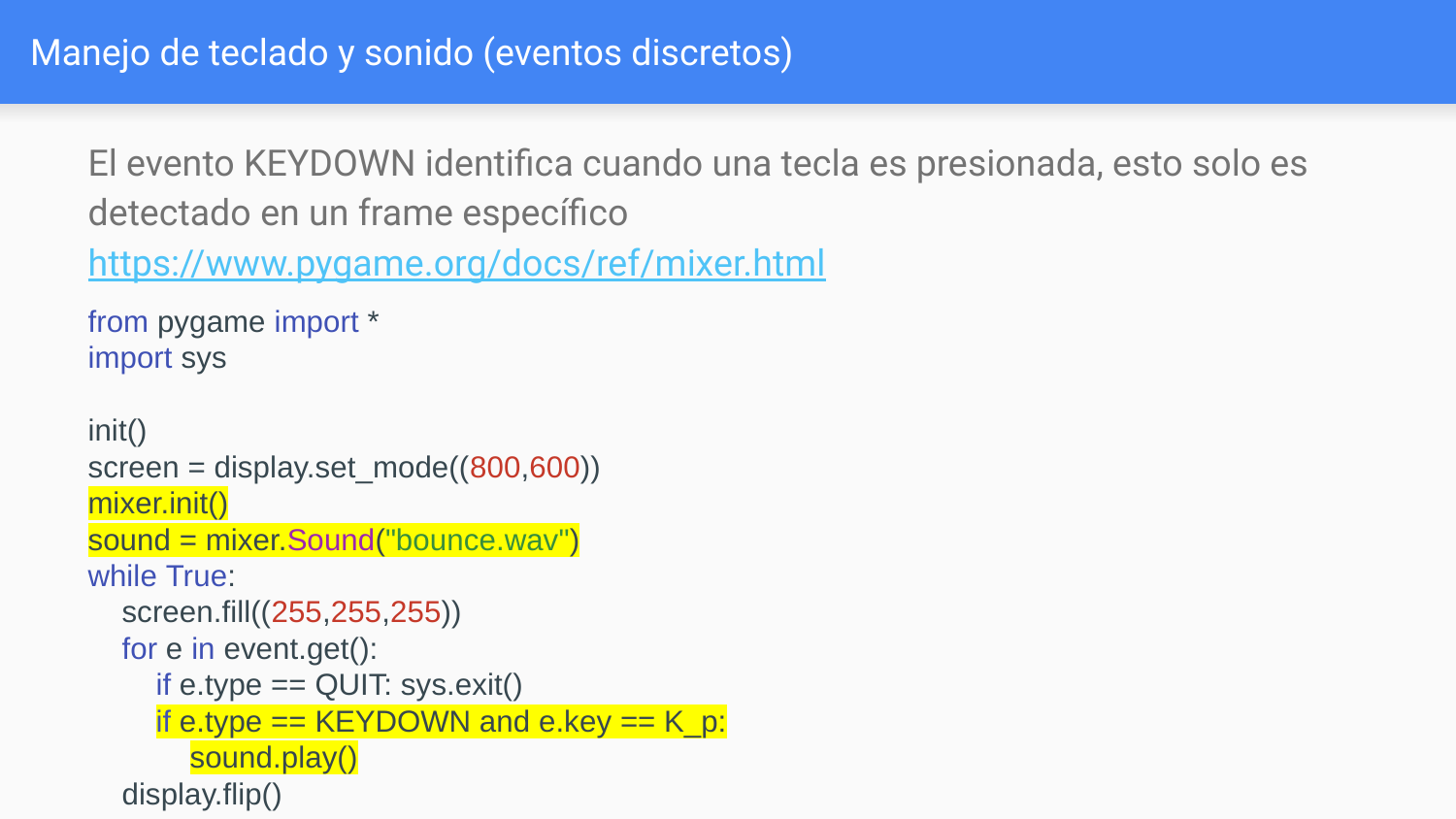

# Manejo de teclado y sonido (eventos discretos)
El evento KEYDOWN identifica cuando una tecla es presionada, esto solo es detectado en un frame específico
https://www.pygame.org/docs/ref/mixer.html

from pygame import *
import sys

init()
screen = display.set_mode((800,600))
mixer.init()
sound = mixer.Sound("bounce.wav")
while True:
    screen.fill((255,255,255))
    for e in event.get():
        if e.type == QUIT: sys.exit()
        if e.type == KEYDOWN and e.key == K_p:
            sound.play()
    display.flip()